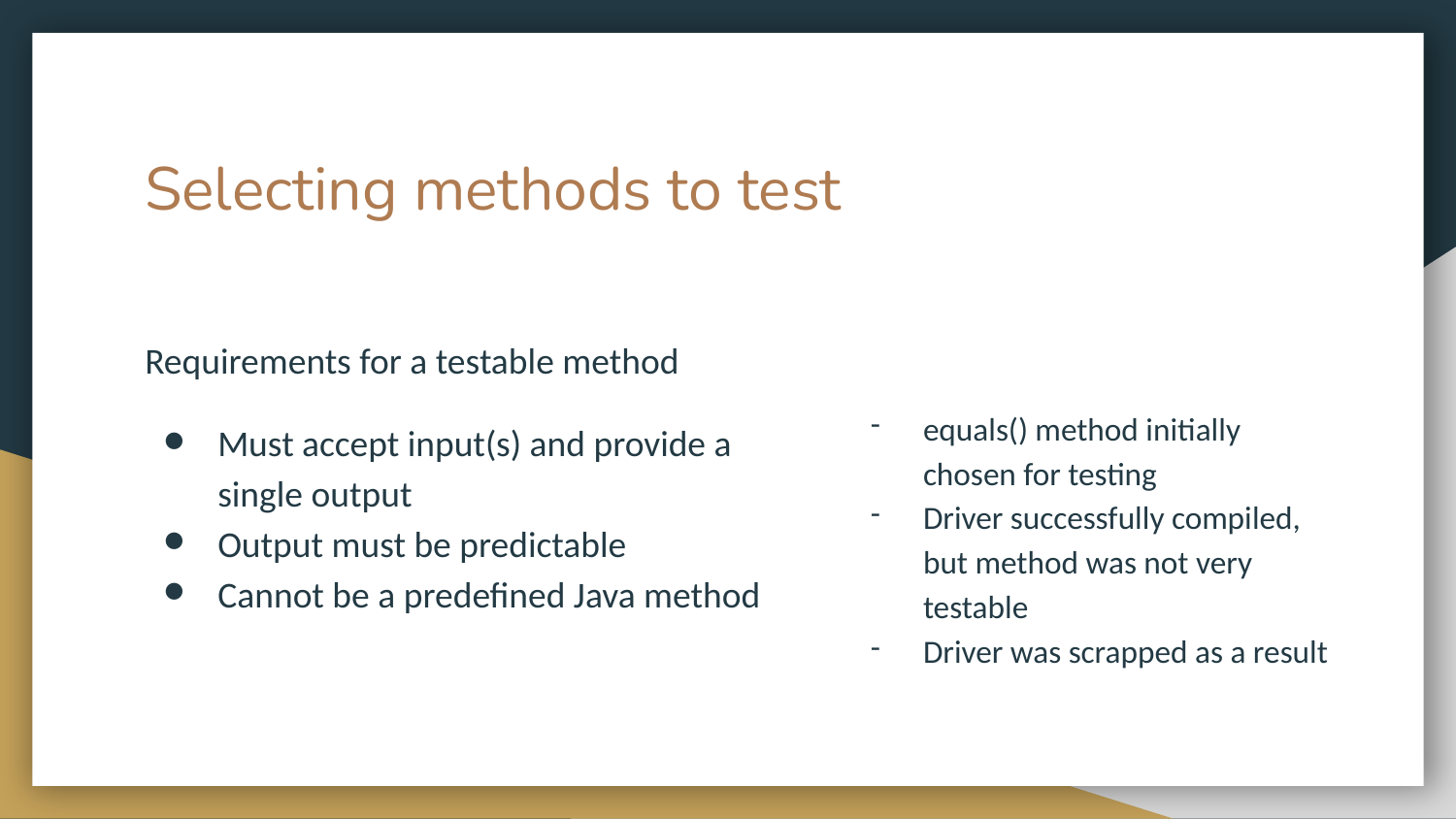

# Selecting methods to test
Requirements for a testable method
Must accept input(s) and provide a single output
Output must be predictable
Cannot be a predefined Java method

equals() method initially chosen for testing
Driver successfully compiled, but method was not very testable
Driver was scrapped as a result